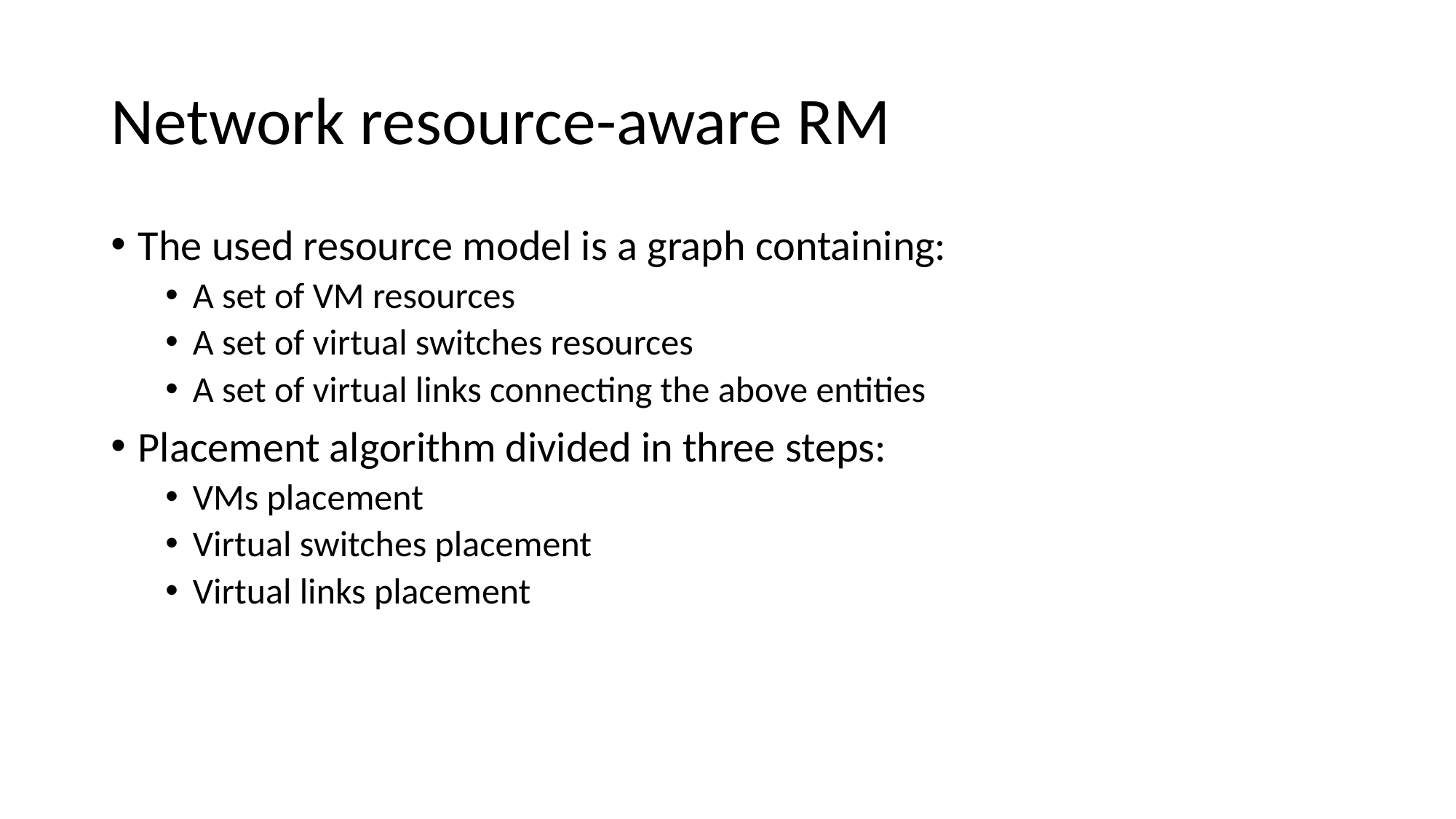

# Network resource-aware RM
The used resource model is a graph containing:
A set of VM resources
A set of virtual switches resources
A set of virtual links connecting the above entities
Placement algorithm divided in three steps:
VMs placement
Virtual switches placement
Virtual links placement